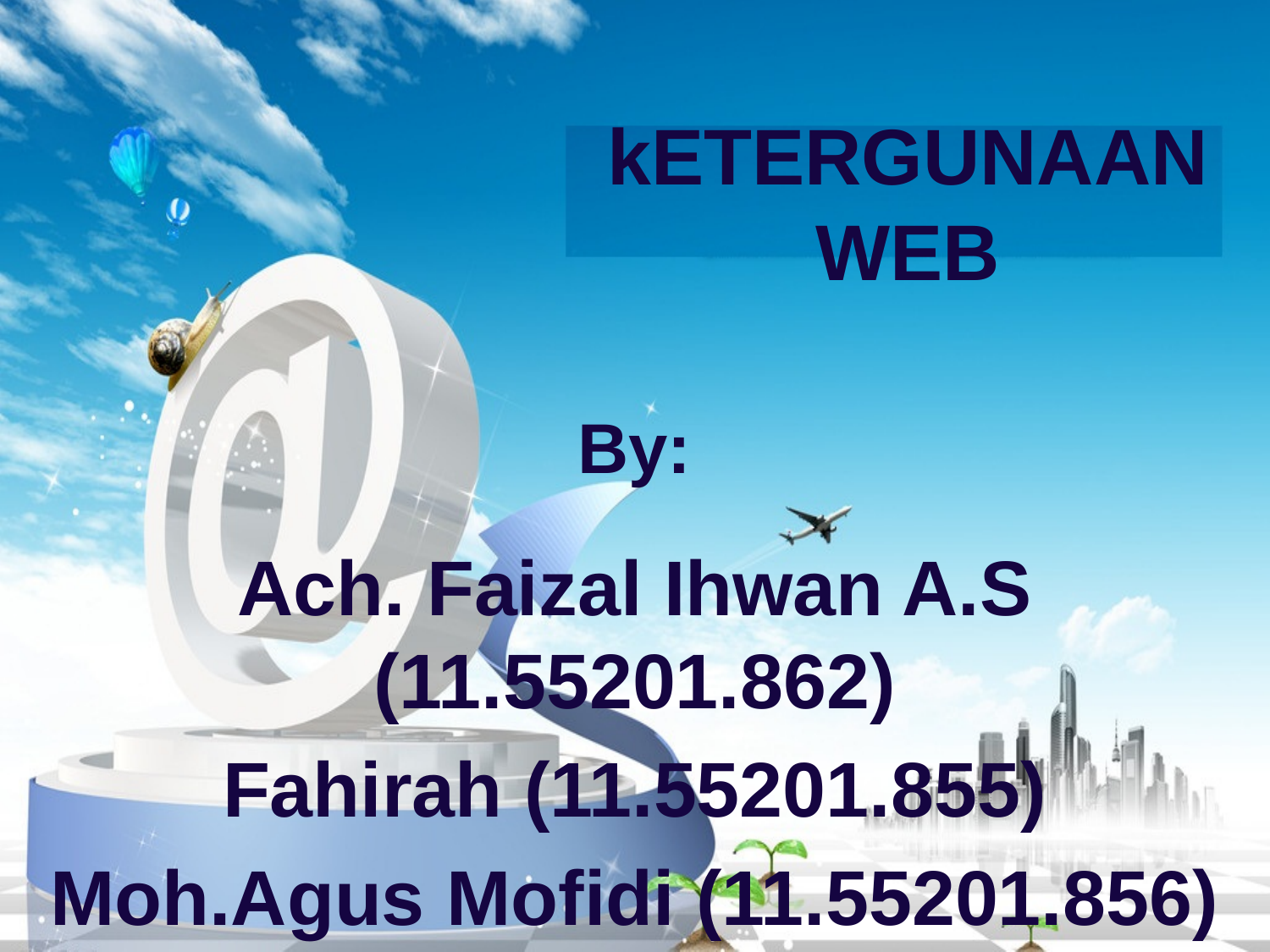

# kETERGUNAAN WEB
By:

Ach. Faizal Ihwan A.S (11.55201.862)
Fahirah (11.55201.855)
Moh.Agus Mofidi (11.55201.856)